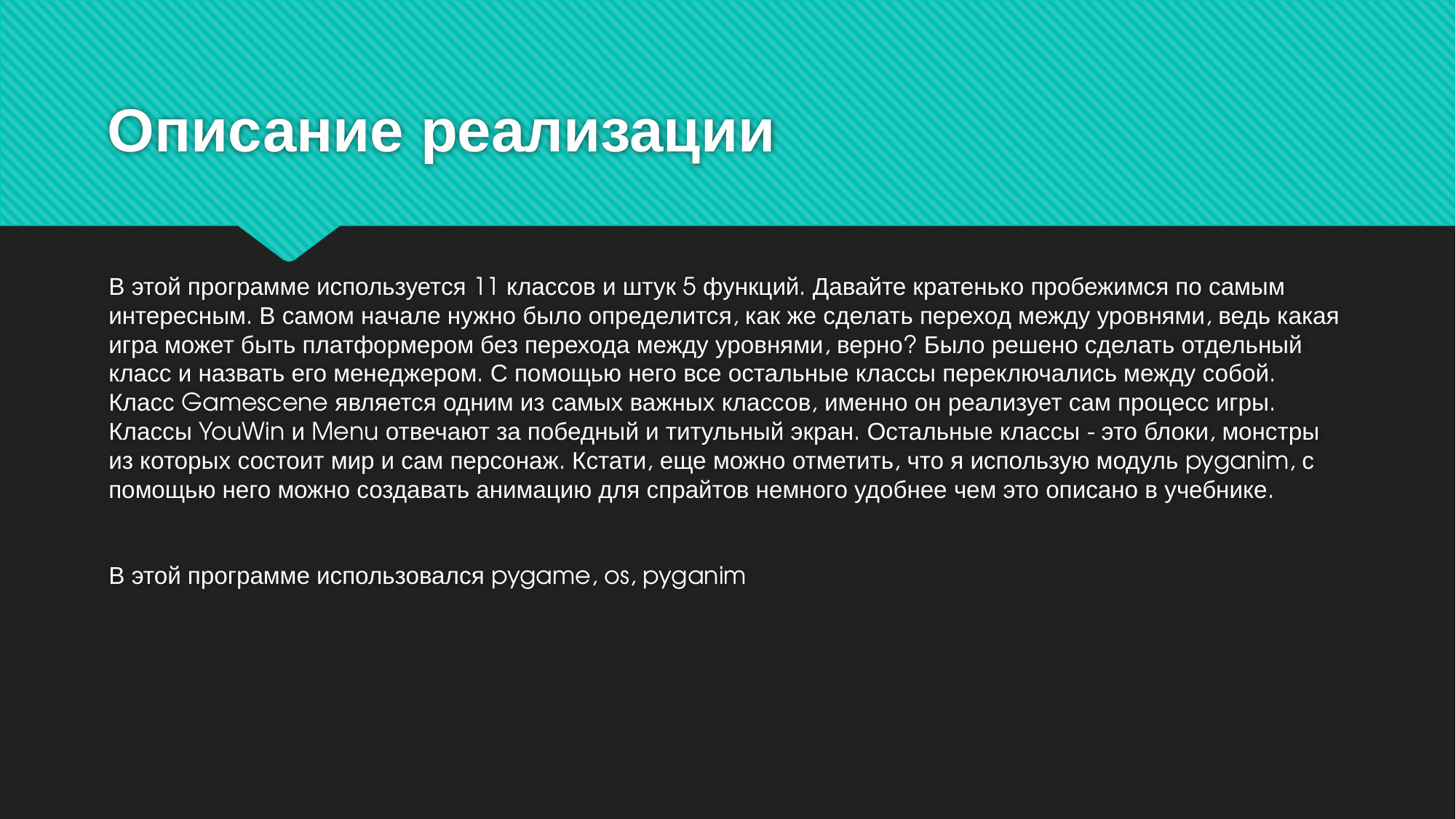

# Описание реализации
В этой программе используется 11 классов и штук 5 функций. Давайте кратенько пробежимся по самым интересным. В самом начале нужно было определится, как же сделать переход между уровнями, ведь какая игра может быть платформером без перехода между уровнями, верно? Было решено сделать отдельный класс и назвать его менеджером. С помощью него все остальные классы переключались между собой. Класс Gamescene является одним из самых важных классов, именно он реализует сам процесс игры. Классы YouWin и Menu отвечают за победный и титульный экран. Остальные классы - это блоки, монстры из которых состоит мир и сам персонаж. Кстати, еще можно отметить, что я использую модуль pyganim, с помощью него можно создавать анимацию для спрайтов немного удобнее чем это описано в учебнике.

В этой программе использовался pygame, os, pyganim